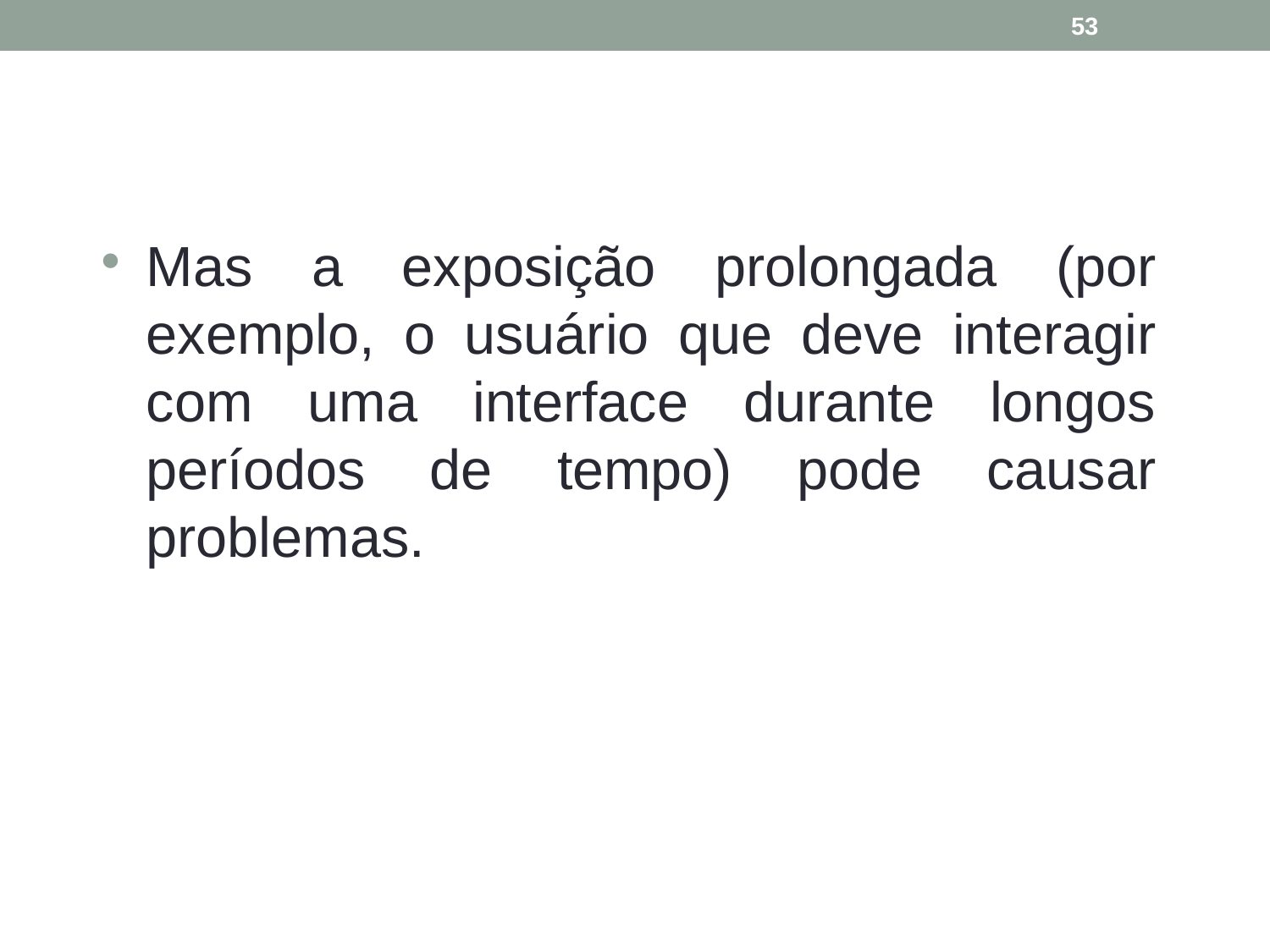

53
Mas a exposição prolongada (por exemplo, o usuário que deve interagir com uma interface durante longos períodos de tempo) pode causar problemas.